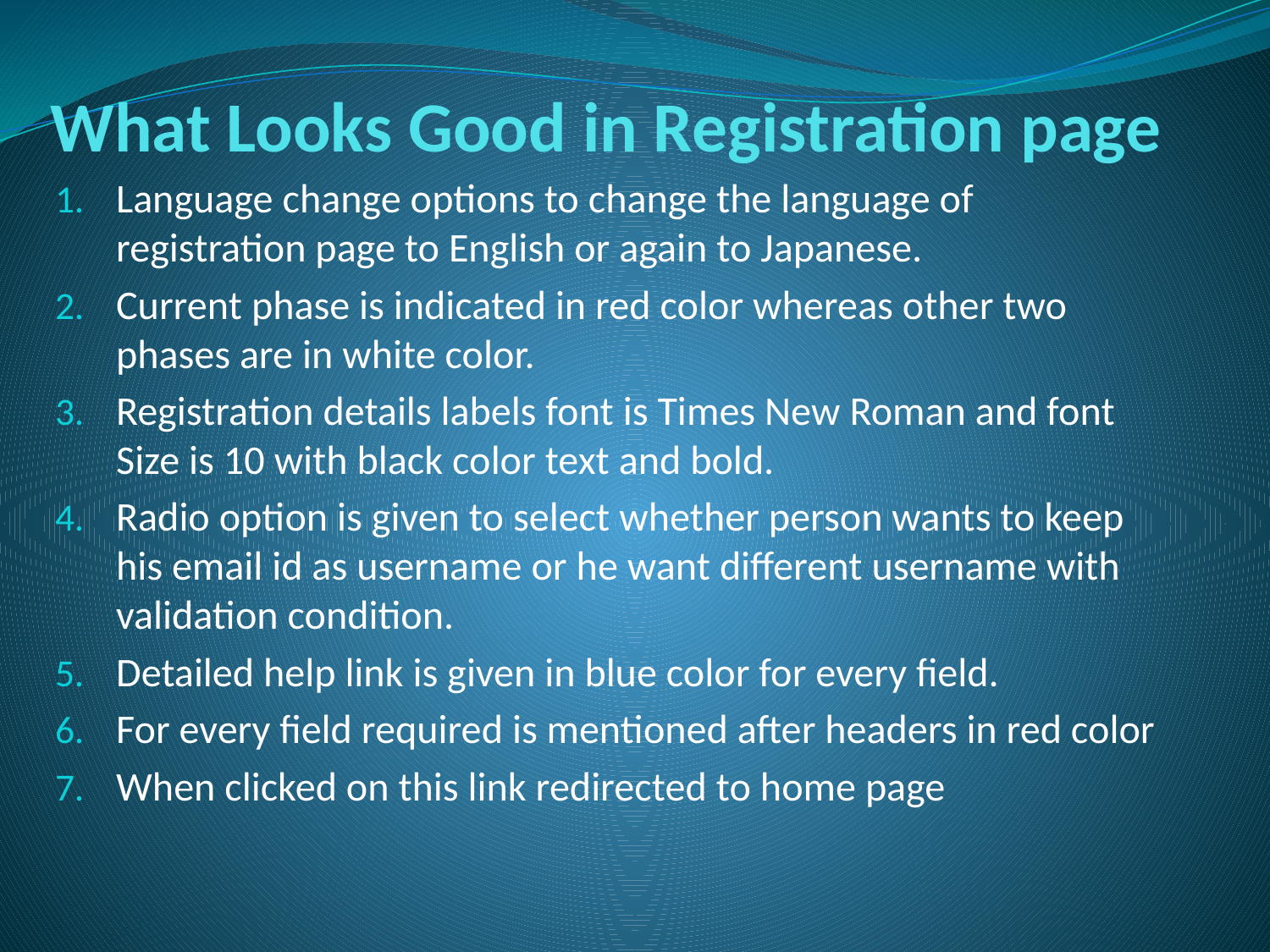

# What Looks Good in Registration page
Language change options to change the language of registration page to English or again to Japanese.
Current phase is indicated in red color whereas other two phases are in white color.
Registration details labels font is Times New Roman and font Size is 10 with black color text and bold.
Radio option is given to select whether person wants to keep his email id as username or he want different username with validation condition.
Detailed help link is given in blue color for every field.
For every field required is mentioned after headers in red color
When clicked on this link redirected to home page